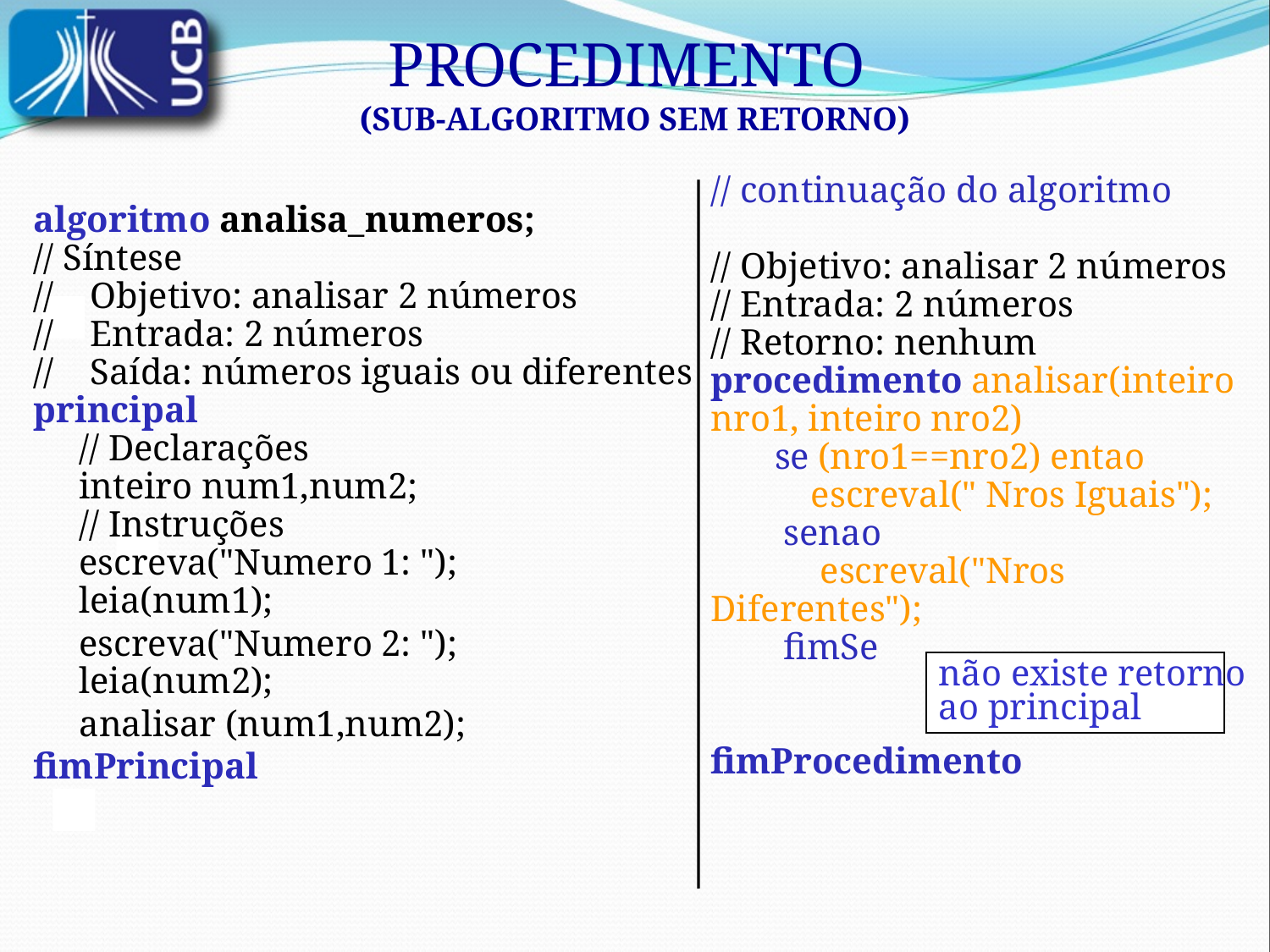

PROCEDIMENTO
(SUB-ALGORITMO SEM RETORNO)
// continuação do algoritmo

// Objetivo: analisar 2 números
// Entrada: 2 números
// Retorno: nenhum
procedimento analisar(inteiro nro1, inteiro nro2)
       se (nro1==nro2) entao
           escreval(" Nros Iguais");
        senao
            escreval("Nros Diferentes");
        fimSe

fimProcedimento

algoritmo analisa_numeros;
// Síntese
//    Objetivo: analisar 2 números
//    Entrada: 2 números
//    Saída: números iguais ou diferentes
principal
     // Declarações
     inteiro num1,num2;
     // Instruções
     escreva("Numero 1: ");
     leia(num1);
     escreva("Numero 2: ");
     leia(num2);
     analisar (num1,num2);
fimPrincipal

não existe retorno
ao principal